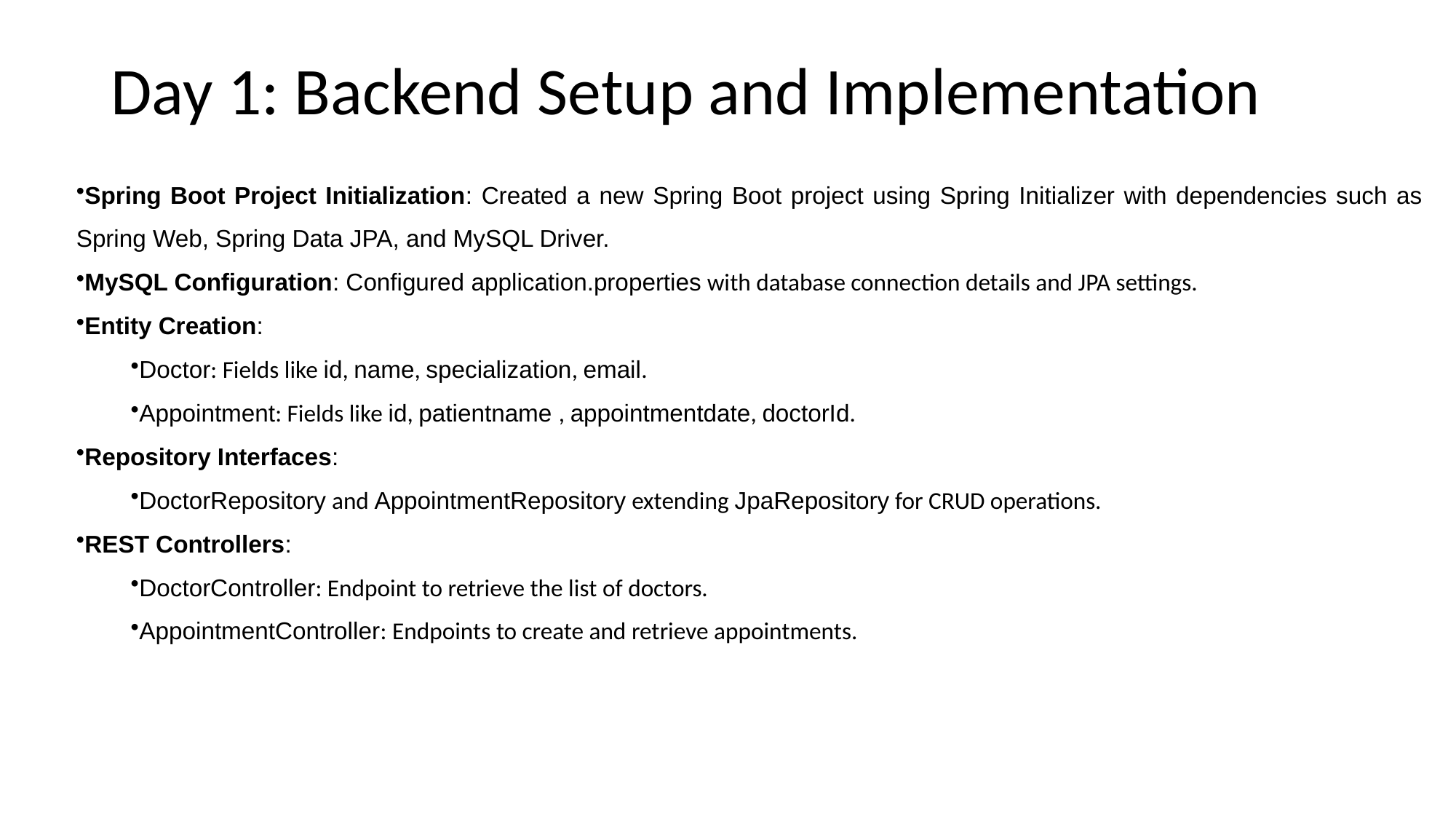

# Day 1: Backend Setup and Implementation

Spring Boot Project Initialization: Created a new Spring Boot project using Spring Initializer with dependencies such as Spring Web, Spring Data JPA, and MySQL Driver.
MySQL Configuration: Configured application.properties with database connection details and JPA settings.
Entity Creation:
Doctor: Fields like id, name, specialization, email.
Appointment: Fields like id, patientname , appointmentdate, doctorId.
Repository Interfaces:
DoctorRepository and AppointmentRepository extending JpaRepository for CRUD operations.
REST Controllers:
DoctorController: Endpoint to retrieve the list of doctors.
AppointmentController: Endpoints to create and retrieve appointments.